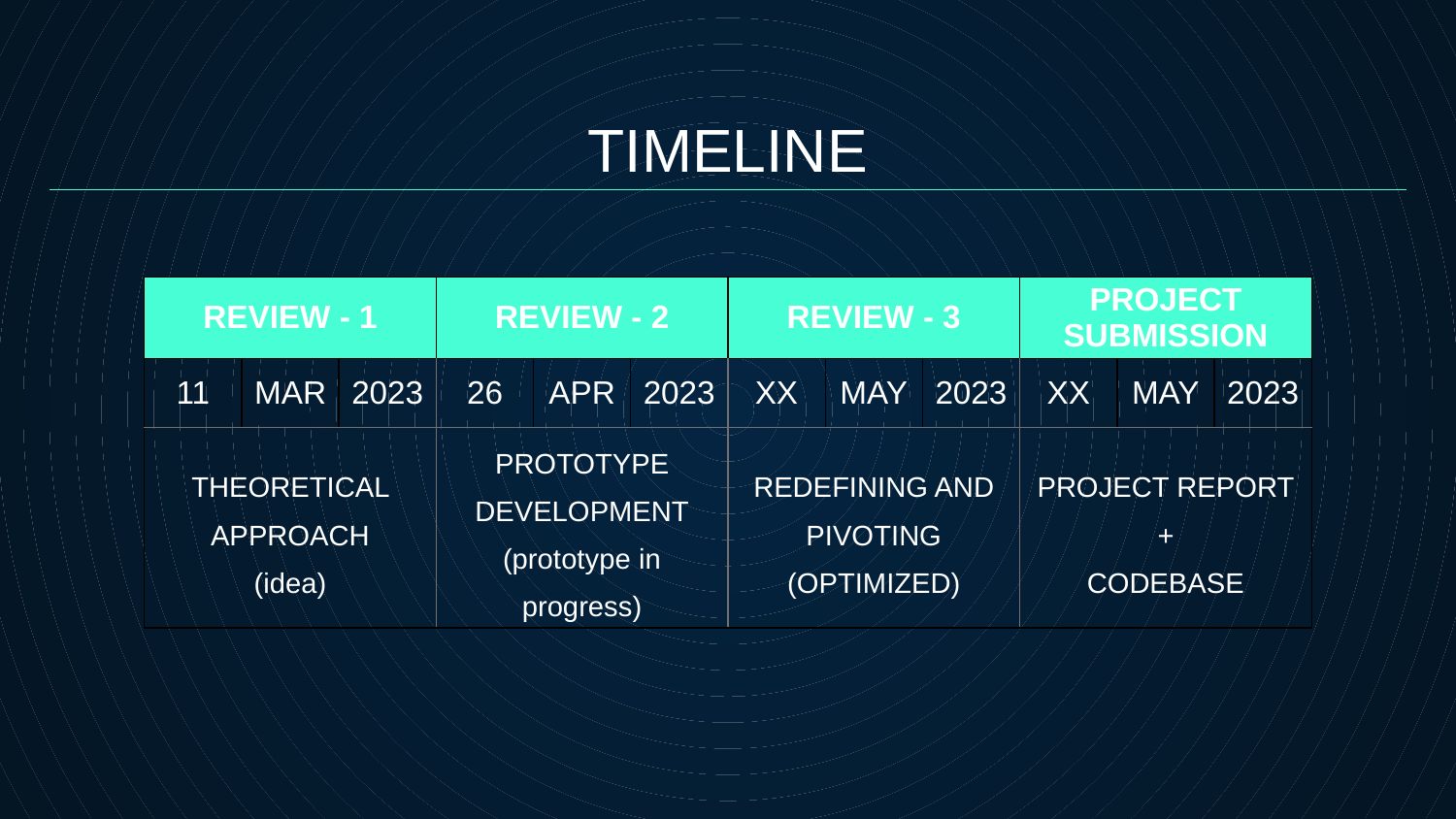

# TIMELINE
| REVIEW - 1 |  |  | REVIEW - 2 |  |  | REVIEW - 3 |  |  | PROJECT SUBMISSION |  |  |
| --- | --- | --- | --- | --- | --- | --- | --- | --- | --- | --- | --- |
| 11 | MAR | 2023 | 26 | APR | 2023 | XX | MAY | 2023 | XX | MAY | 2023 |
| THEORETICAL APPROACH (idea) |  |  | PROTOTYPE DEVELOPMENT (prototype in progress) |  |  | REDEFINING AND PIVOTING (OPTIMIZED) |  |  | PROJECT REPORT + CODEBASE |  |  |